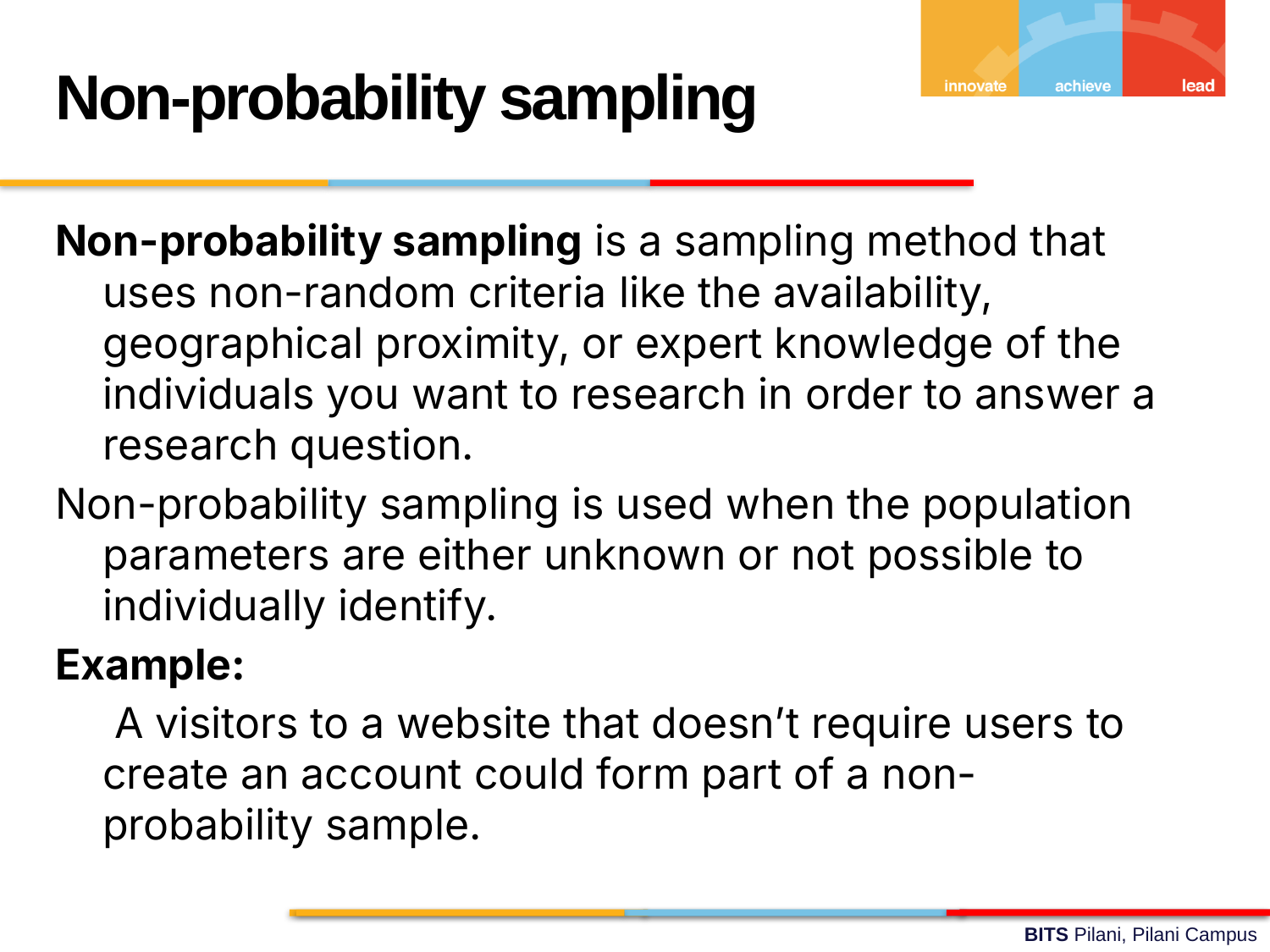

Non-probability sampling
Non-probability sampling is a sampling method that uses non-random criteria like the availability, geographical proximity, or expert knowledge of the individuals you want to research in order to answer a research question.
Non-probability sampling is used when the population parameters are either unknown or not possible to individually identify.
Example:
     A visitors to a website that doesn’t require users to create an account could form part of a non-probability sample.